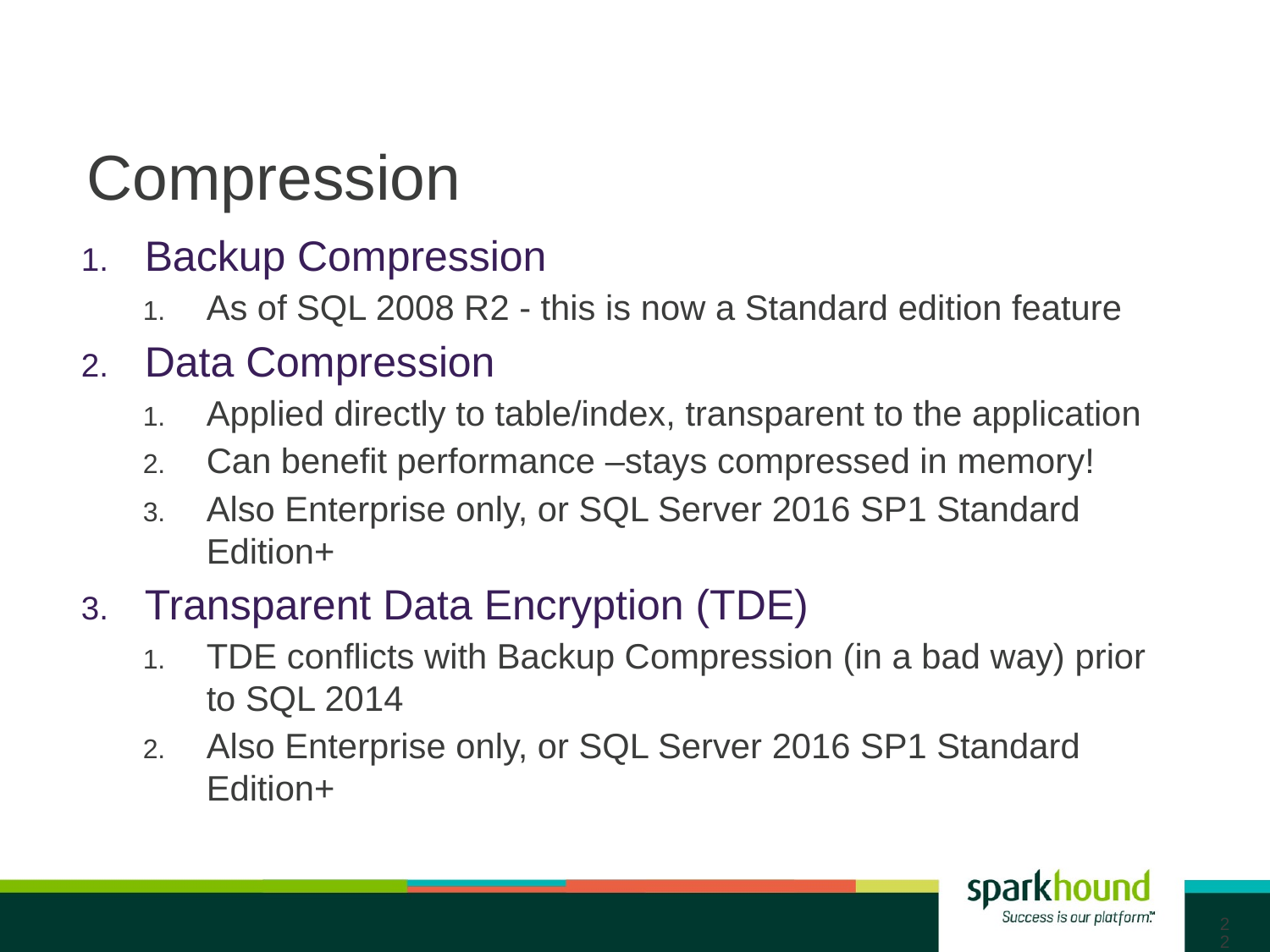

# Compression
Backup Compression
As of SQL 2008 R2 - this is now a Standard edition feature
Data Compression
Applied directly to table/index, transparent to the application
Can benefit performance –stays compressed in memory!
Also Enterprise only, or SQL Server 2016 SP1 Standard Edition+
Transparent Data Encryption (TDE)
TDE conflicts with Backup Compression (in a bad way) prior to SQL 2014
Also Enterprise only, or SQL Server 2016 SP1 Standard Edition+

22